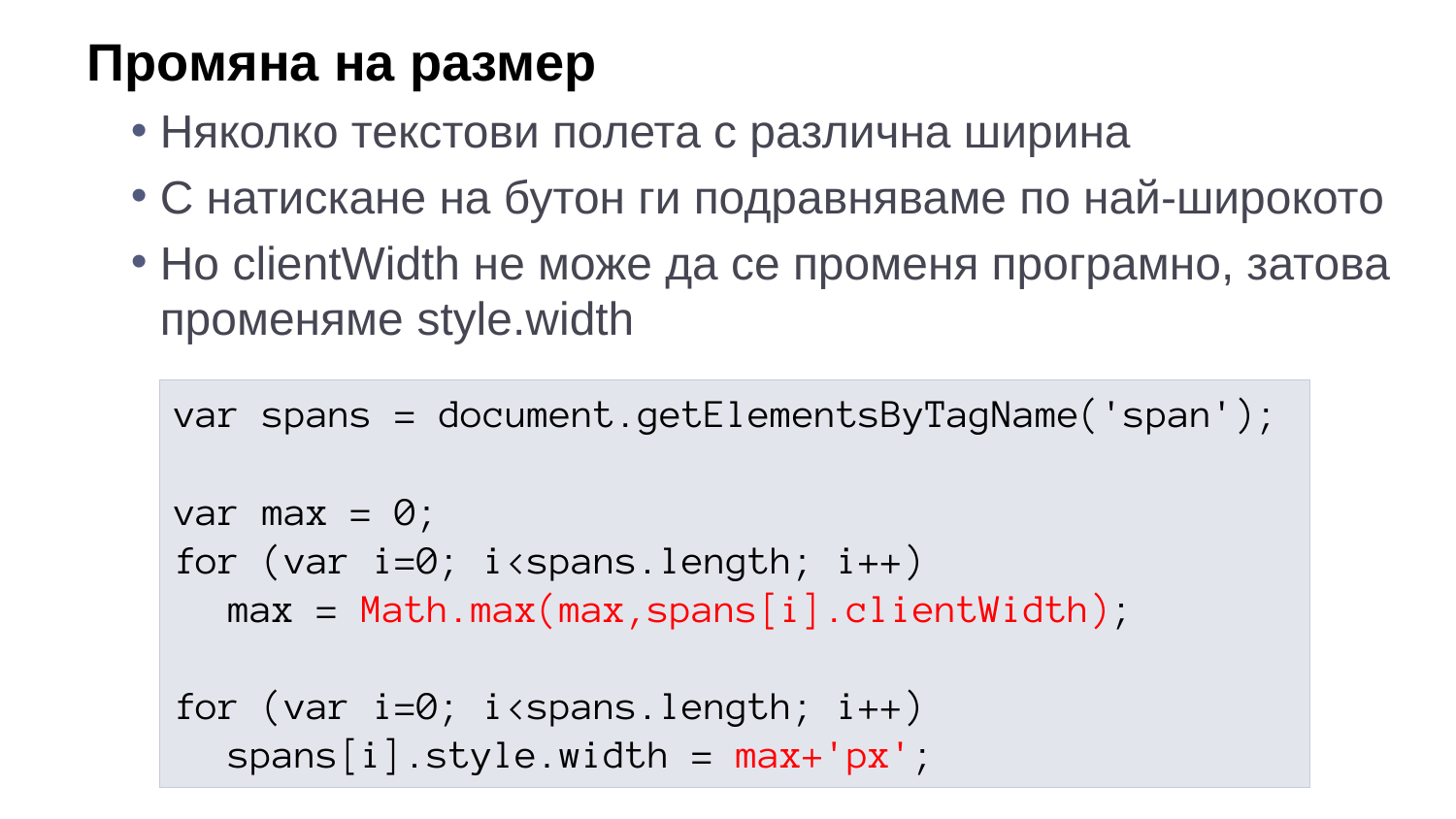

Промяна на размер
Няколко текстови полета с различна ширина
С натискане на бутон ги подравняваме по най-широкото
Но clientWidth не може да се променя програмно, затова променяме style.width
var spans = document.getElementsByTagName('span');

var max = 0;
for (var i=0; i<spans.length; i++)
	max = Math.max(max,spans[i].clientWidth);

for (var i=0; i<spans.length; i++)
	spans[i].style.width = max+'px';